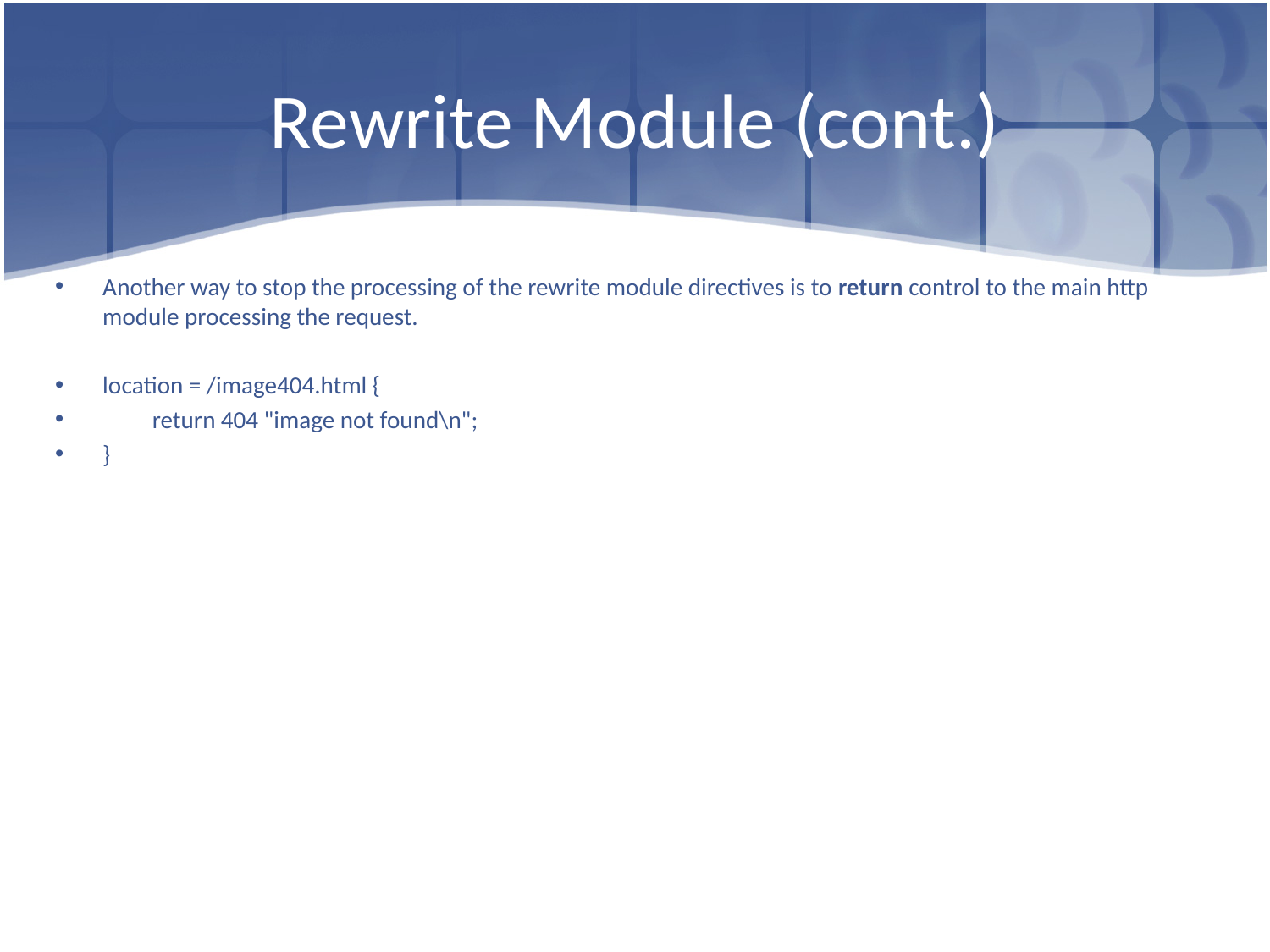

# Rewrite Module (cont.)
Another way to stop the processing of the rewrite module directives is to return control to the main http module processing the request.

location = /image404.html {
         return 404 "image not found\n";
}